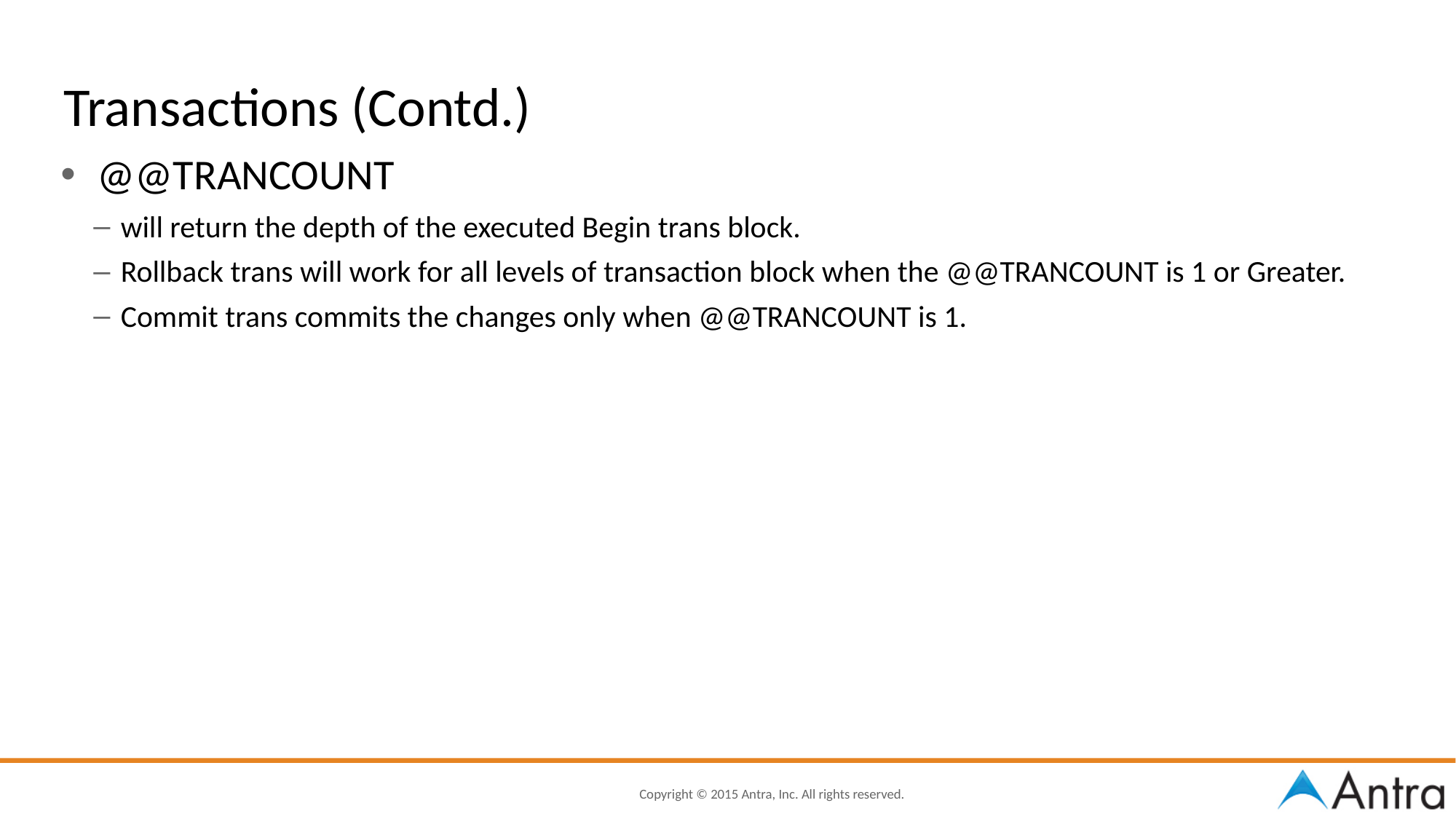

# Transactions (Contd.)
 @@TRANCOUNT
will return the depth of the executed Begin trans block.
Rollback trans will work for all levels of transaction block when the @@TRANCOUNT is 1 or Greater.
Commit trans commits the changes only when @@TRANCOUNT is 1.